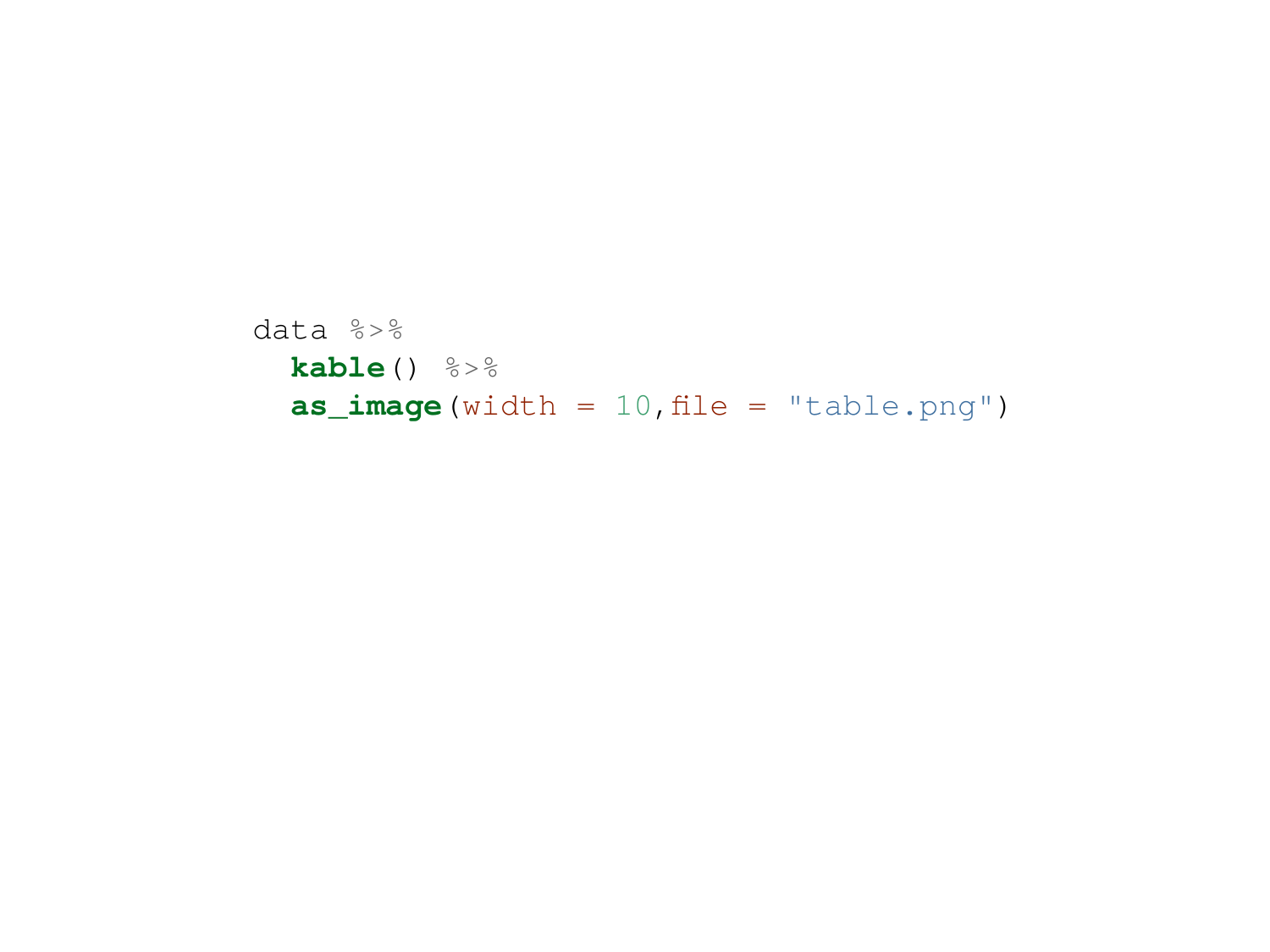

data %>%
  kable() %>%
  as_image(width = 10,file = "table.png")